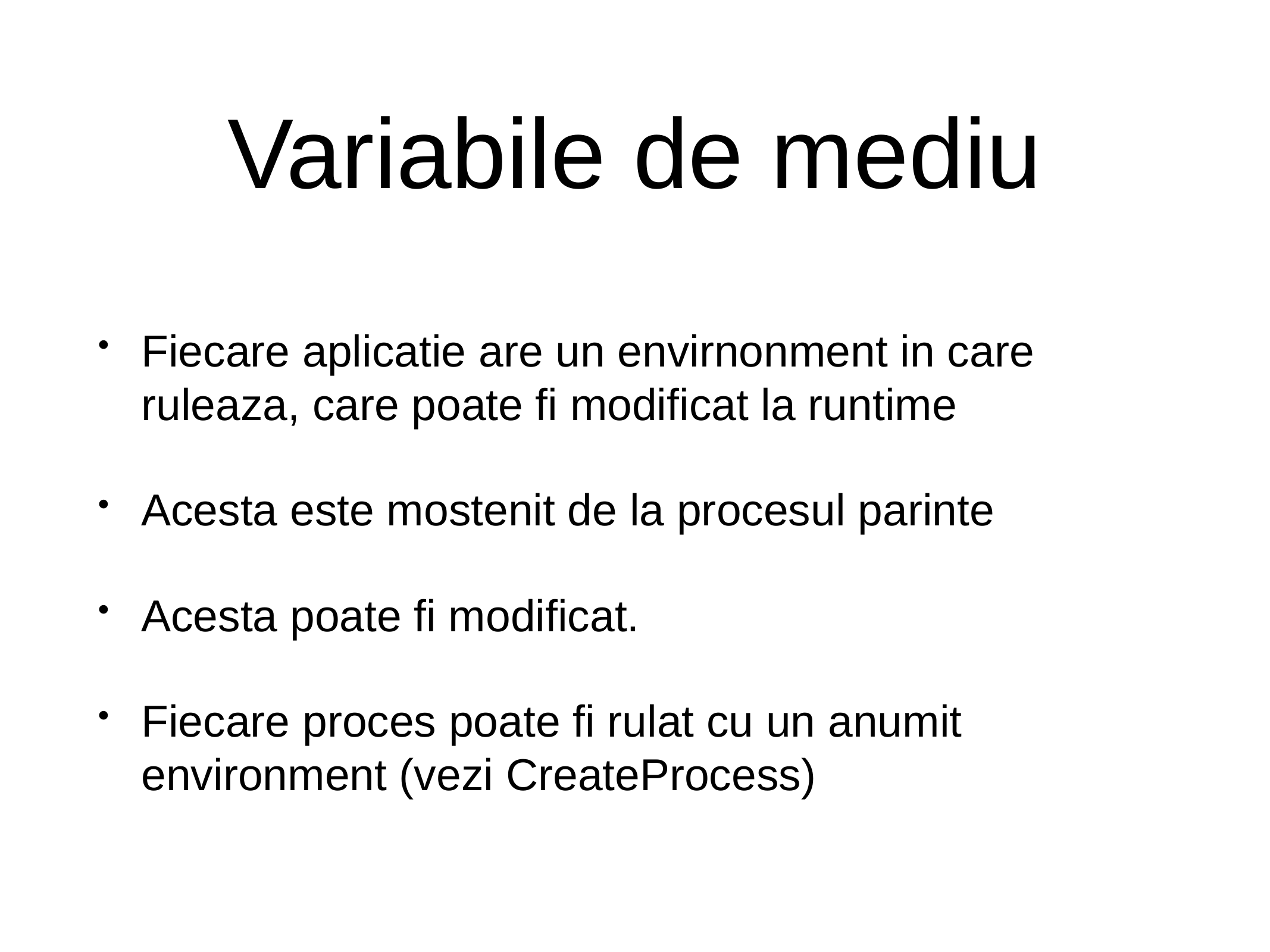

# Variabile de mediu
Fiecare aplicatie are un envirnonment in care ruleaza, care poate fi modificat la runtime
Acesta este mostenit de la procesul parinte
Acesta poate fi modificat.
Fiecare proces poate fi rulat cu un anumit environment (vezi CreateProcess)